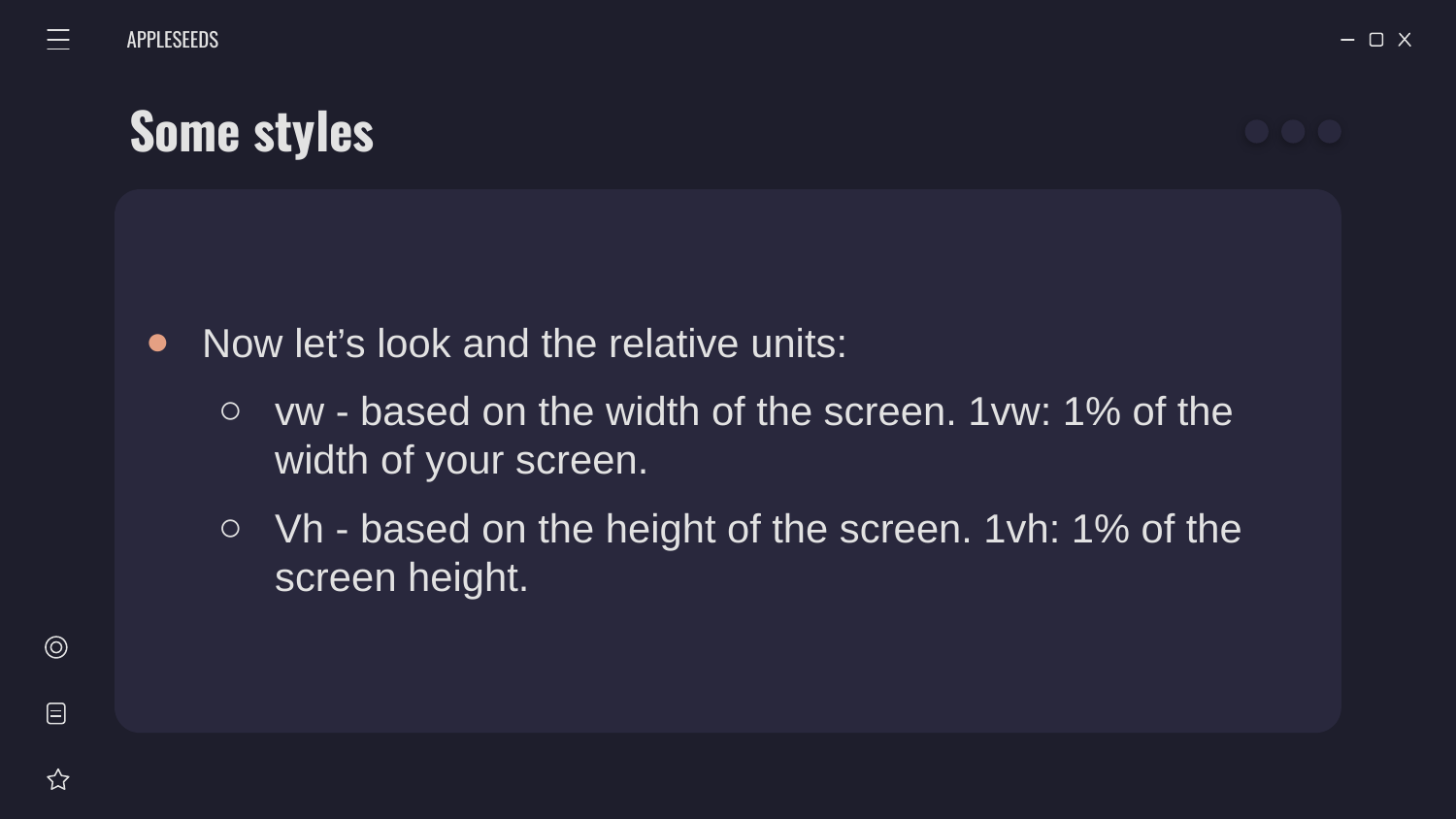

APPLESEEDS

# Some styles

Now let’s look and the relative units:
vw - based on the width of the screen. 1vw: 1% of the width of your screen.
Vh - based on the height of the screen. 1vh: 1% of the screen height.